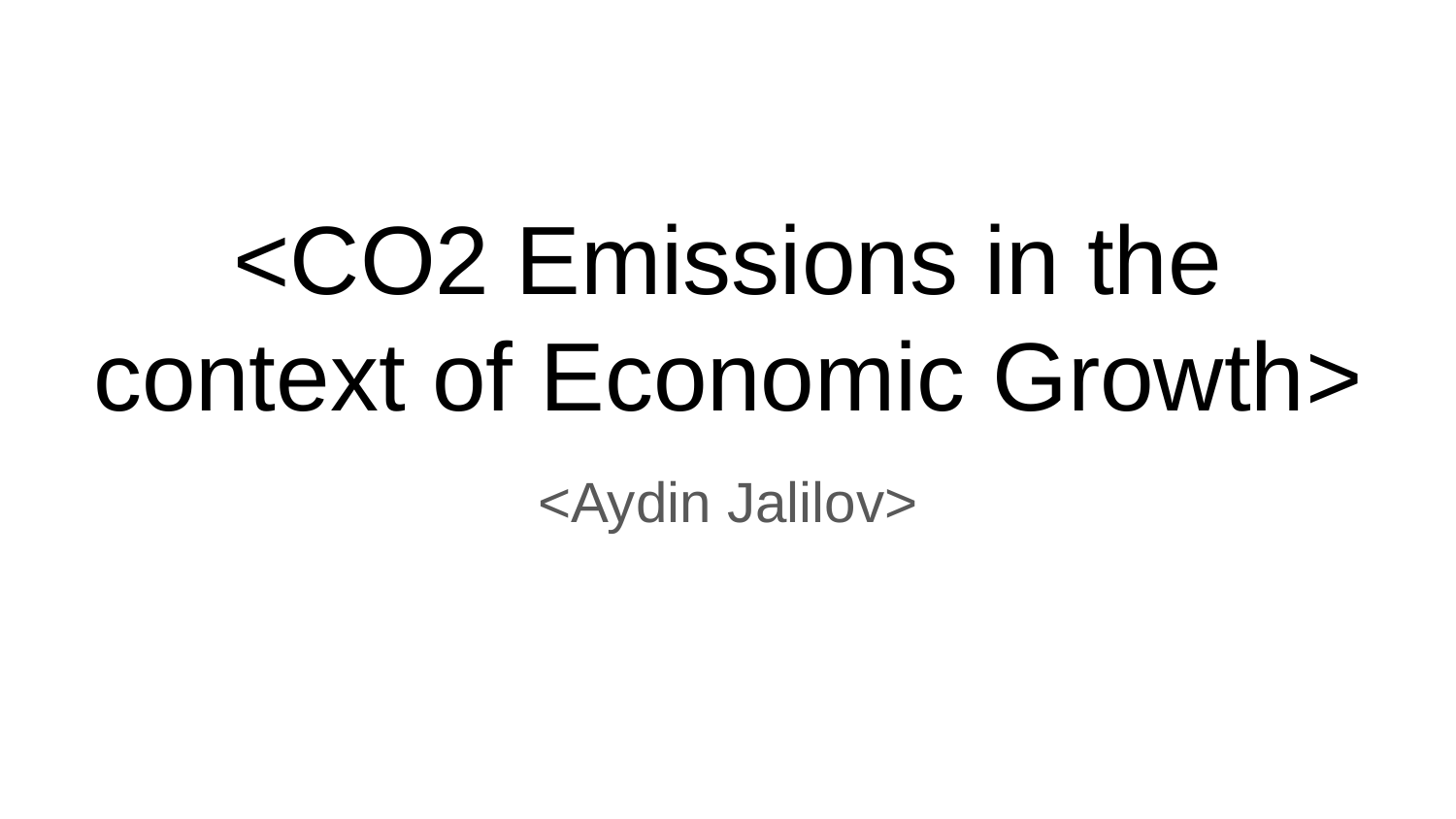

# <CO2 Emissions in the context of Economic Growth>
<Aydin Jalilov>